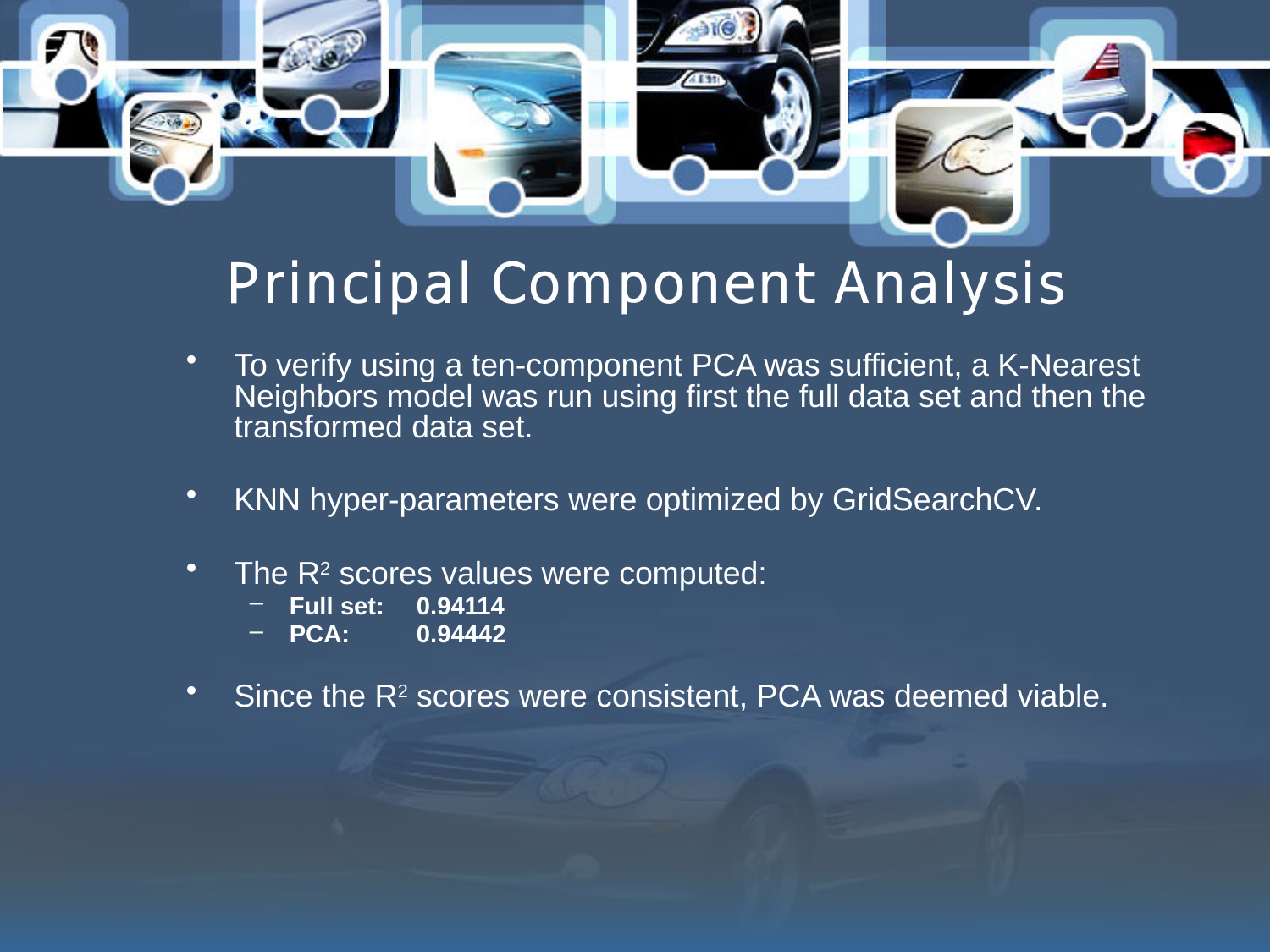

# Principal Component Analysis
To verify using a ten-component PCA was sufficient, a K-Nearest Neighbors model was run using first the full data set and then the transformed data set.

KNN hyper-parameters were optimized by GridSearchCV.

The R2 scores values were computed:
Full set: 	0.94114
PCA: 	0.94442

Since the R2 scores were consistent, PCA was deemed viable.